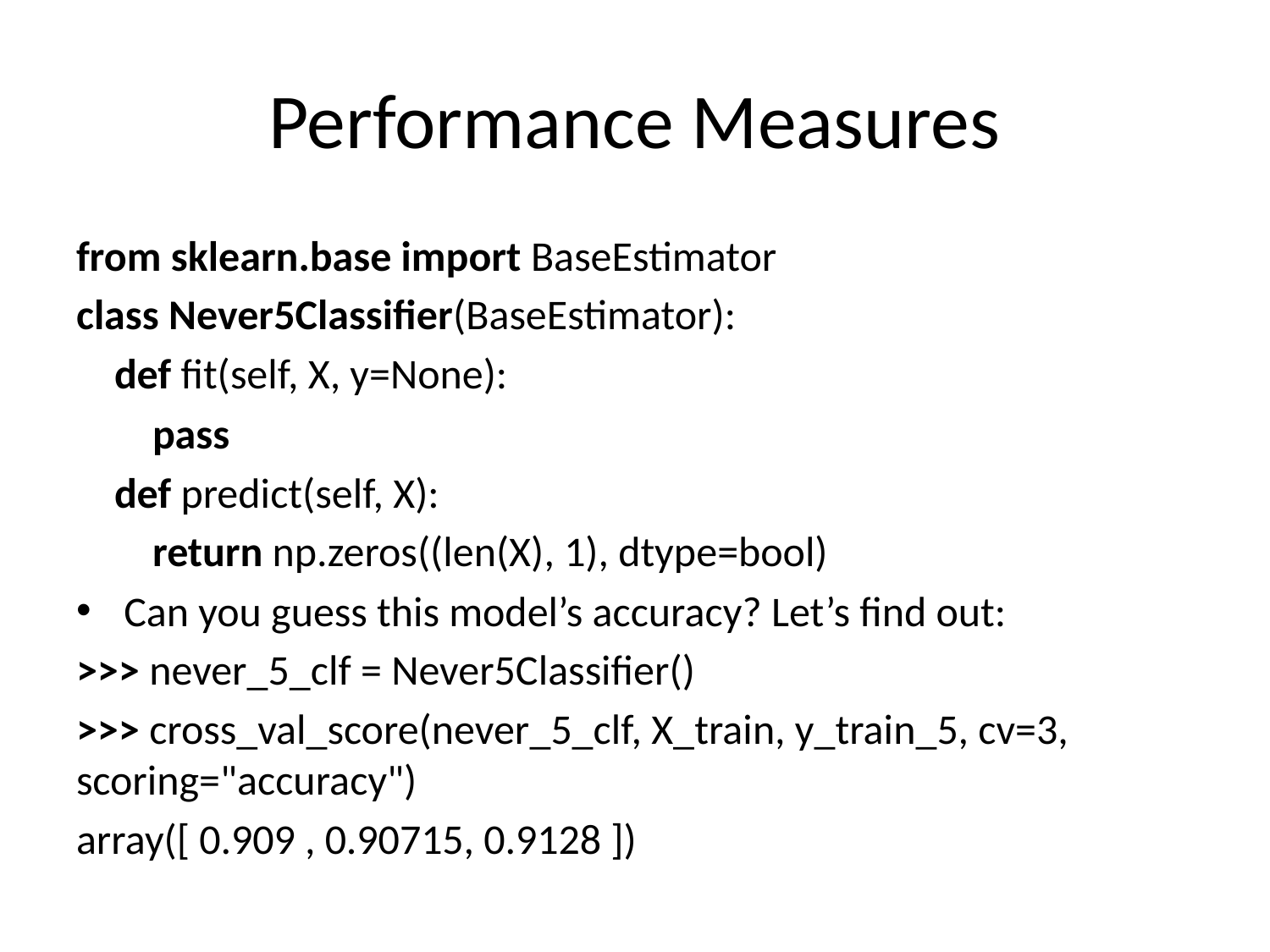

# Performance Measures
from sklearn.base import BaseEstimator
class Never5Classifier(BaseEstimator):
    def fit(self, X, y=None):
        pass
    def predict(self, X):
        return np.zeros((len(X), 1), dtype=bool)
Can you guess this model’s accuracy? Let’s find out:
>>> never_5_clf = Never5Classifier()
>>> cross_val_score(never_5_clf, X_train, y_train_5, cv=3, scoring="accuracy")
array([ 0.909 , 0.90715, 0.9128 ])